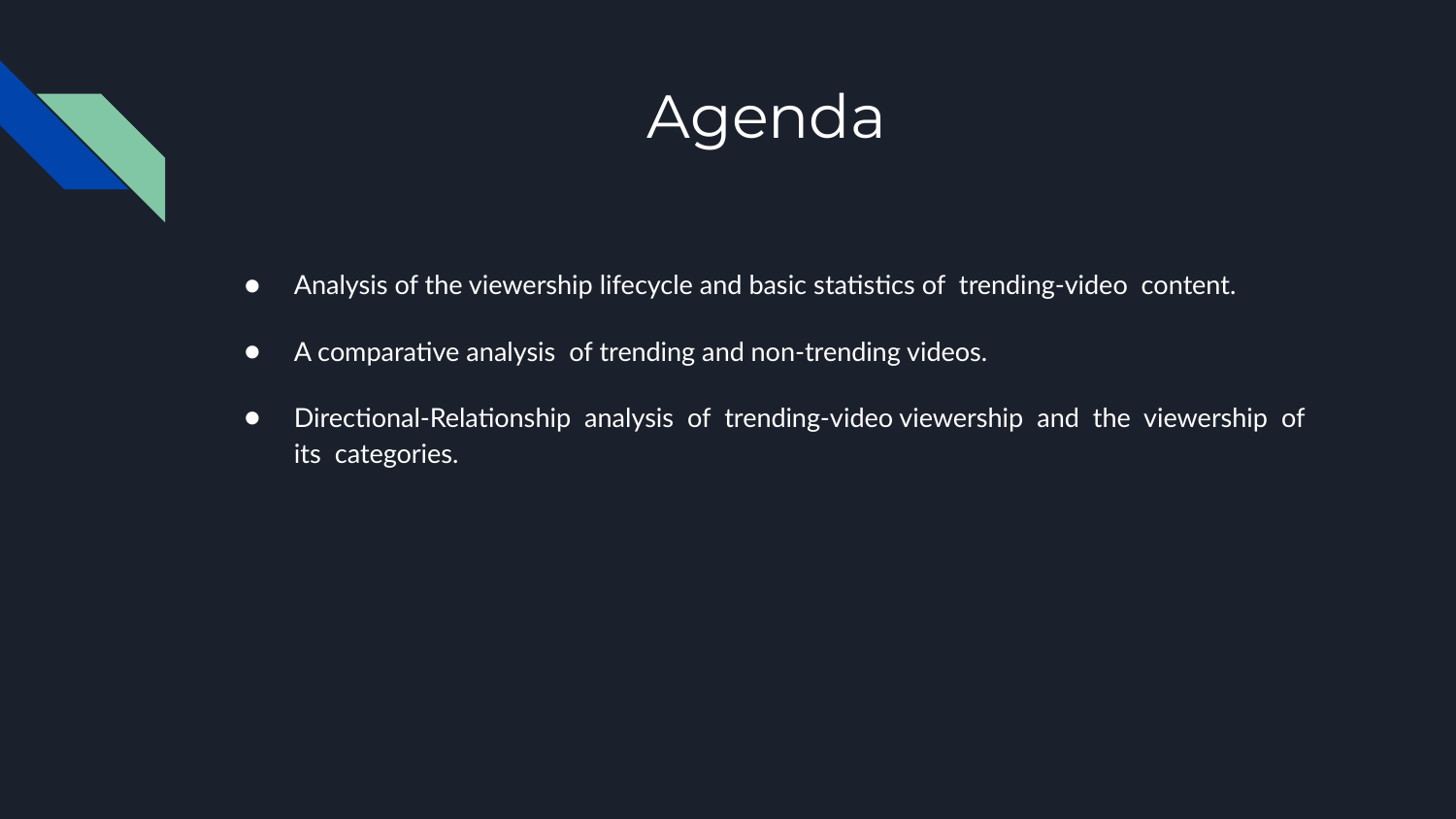

# Agenda
Analysis of the viewership lifecycle and basic statistics of  trending-video  content.
A comparative analysis  of trending and non-trending videos.
Directional-Relationship  analysis  of  trending-video viewership  and  the  viewership  of  its  categories.